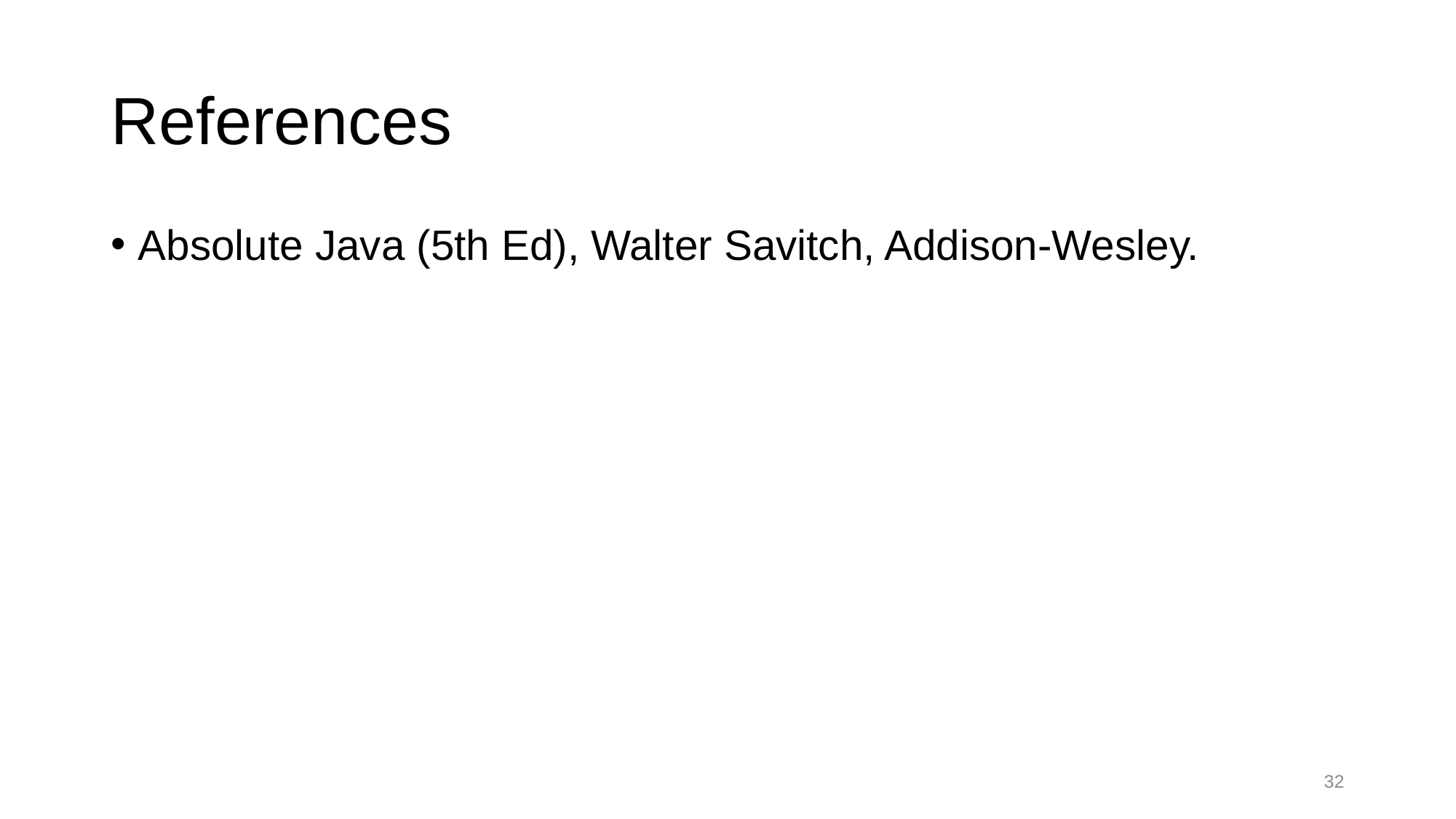

# References
Absolute Java (5th Ed), Walter Savitch, Addison-Wesley.
32